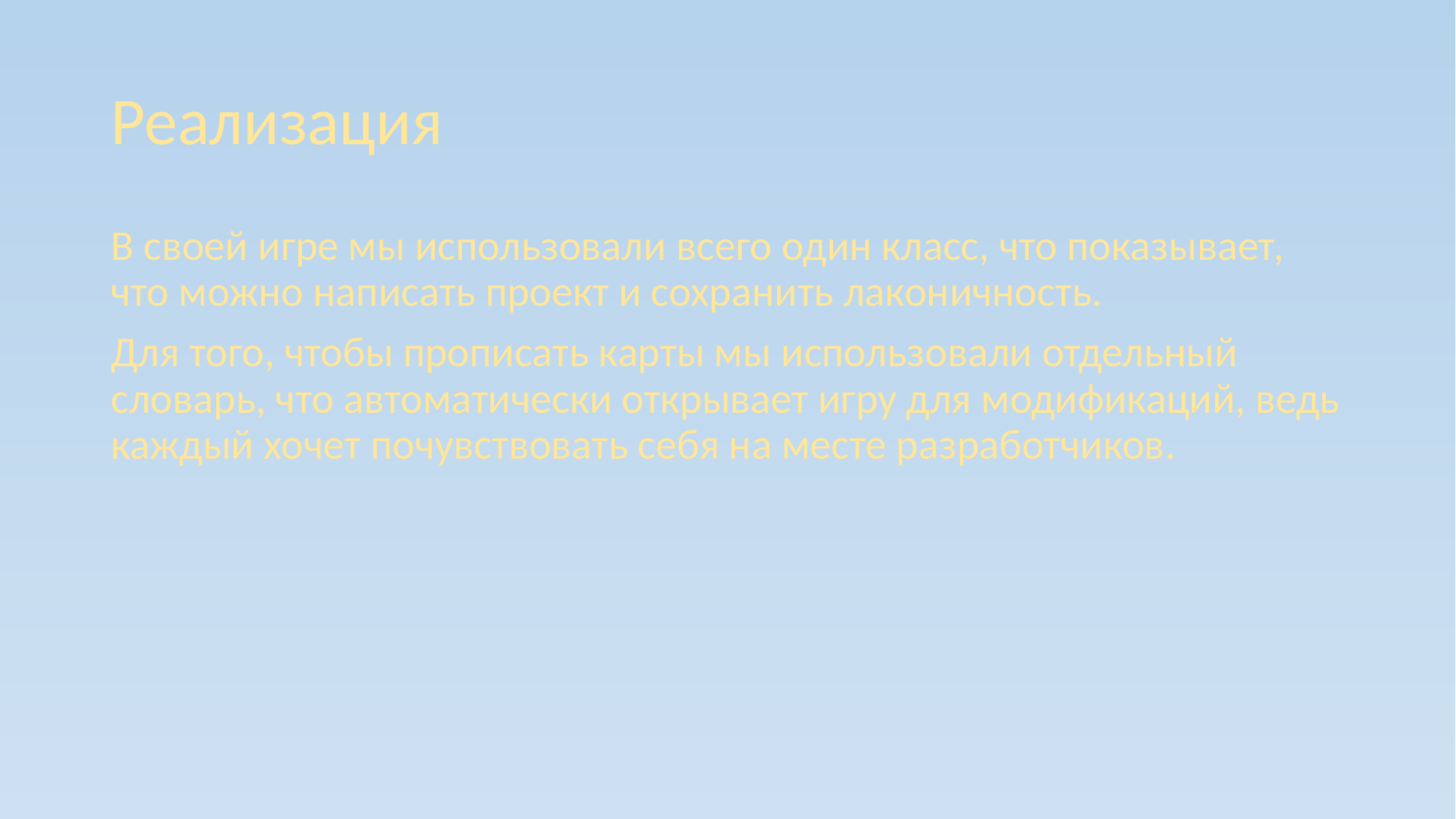

# Реализация
В своей игре мы использовали всего один класс, что показывает, что можно написать проект и сохранить лаконичность.
Для того, чтобы прописать карты мы использовали отдельный словарь, что автоматически открывает игру для модификаций, ведь каждый хочет почувствовать себя на месте разработчиков.